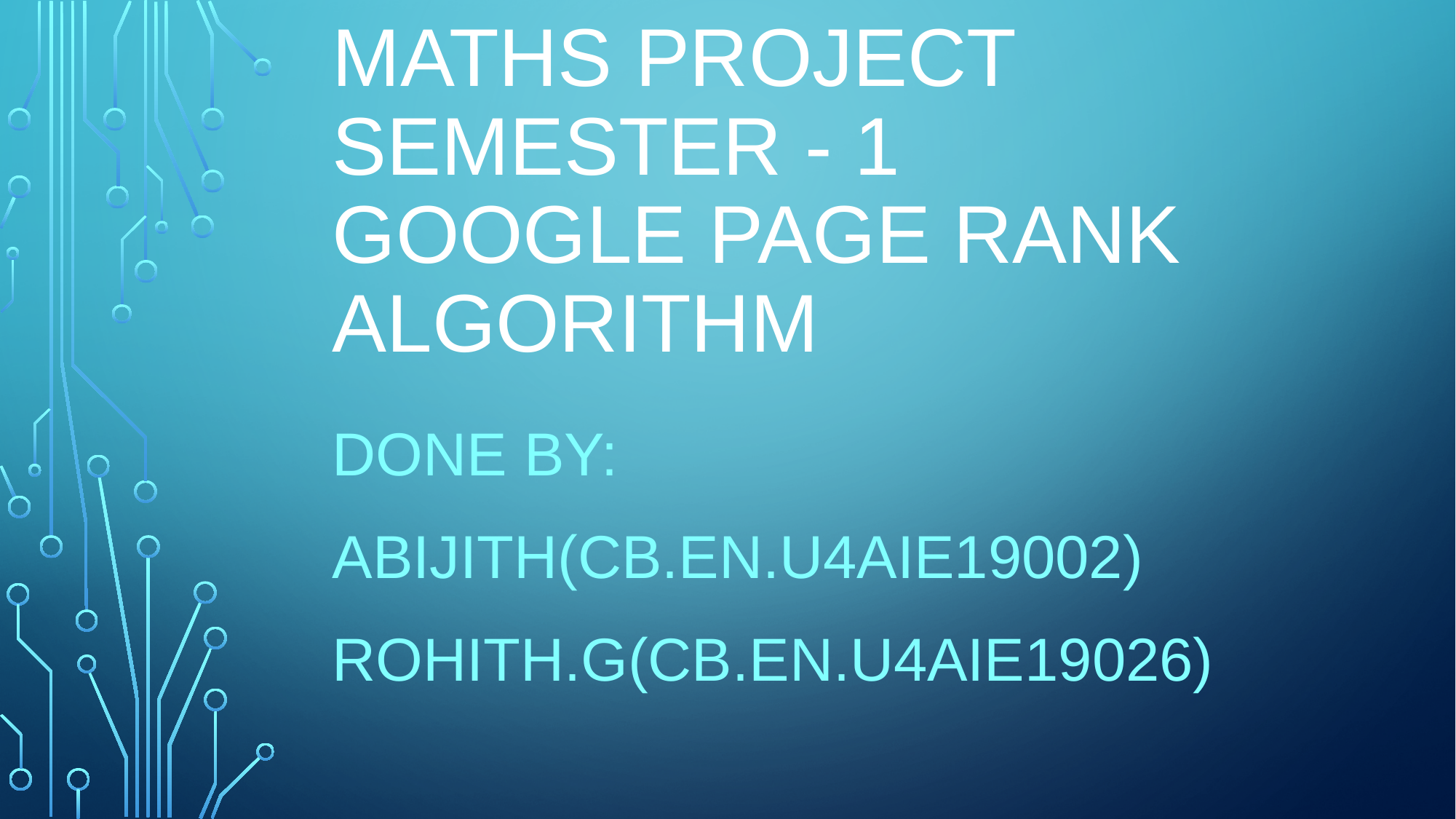

# Maths Project Semester - 1 Google Page Rank Algorithm
Done by:
Abijith(CB.EN.U4AIE19002)
Rohith.G(CB.EN.U4AIE19026)